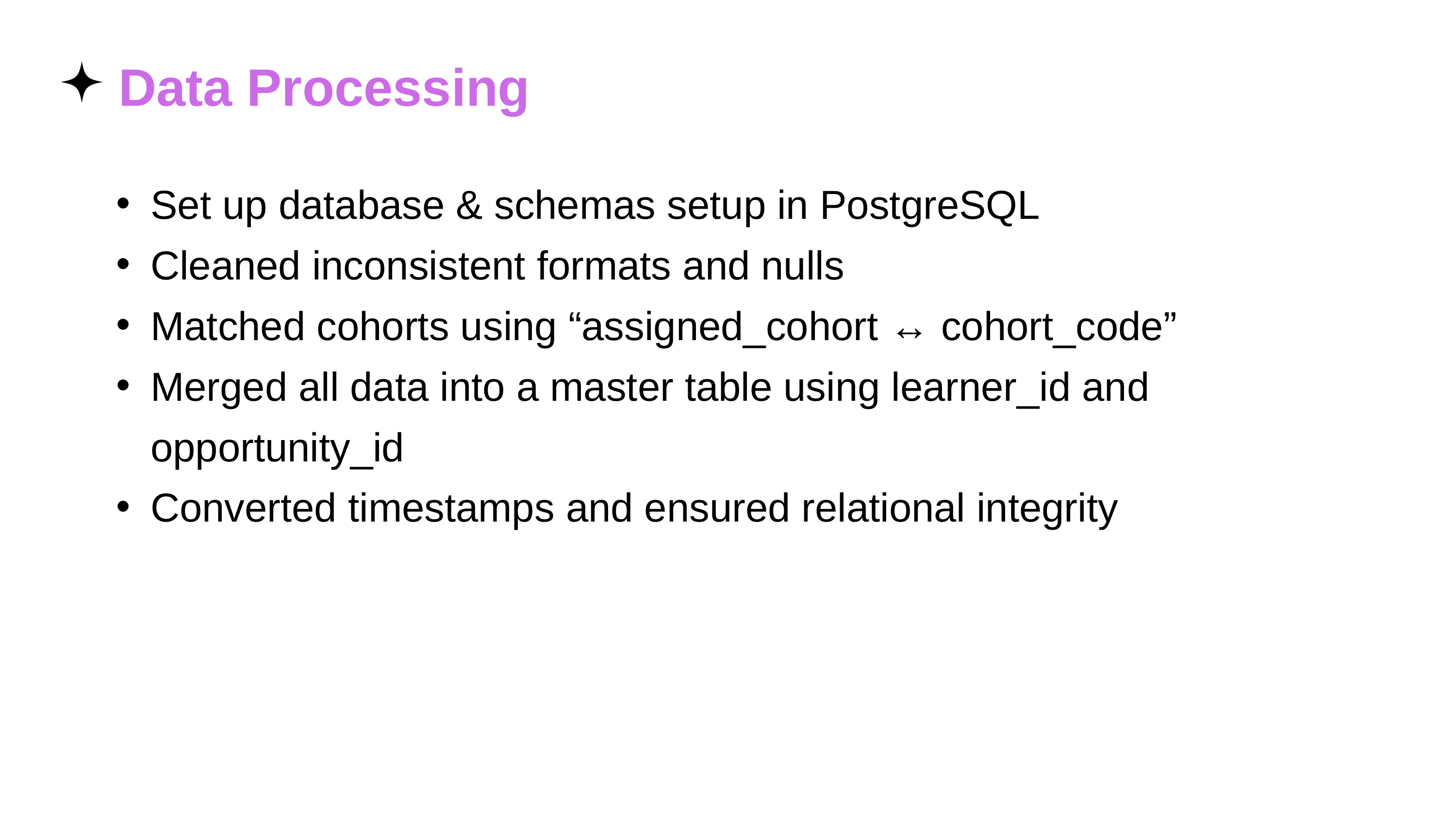

Data Processing

Set up database & schemas setup in PostgreSQL
Cleaned inconsistent formats and nulls
Matched cohorts using “assigned_cohort ↔ cohort_code”
Merged all data into a master table using learner_id and opportunity_id
Converted timestamps and ensured relational integrity